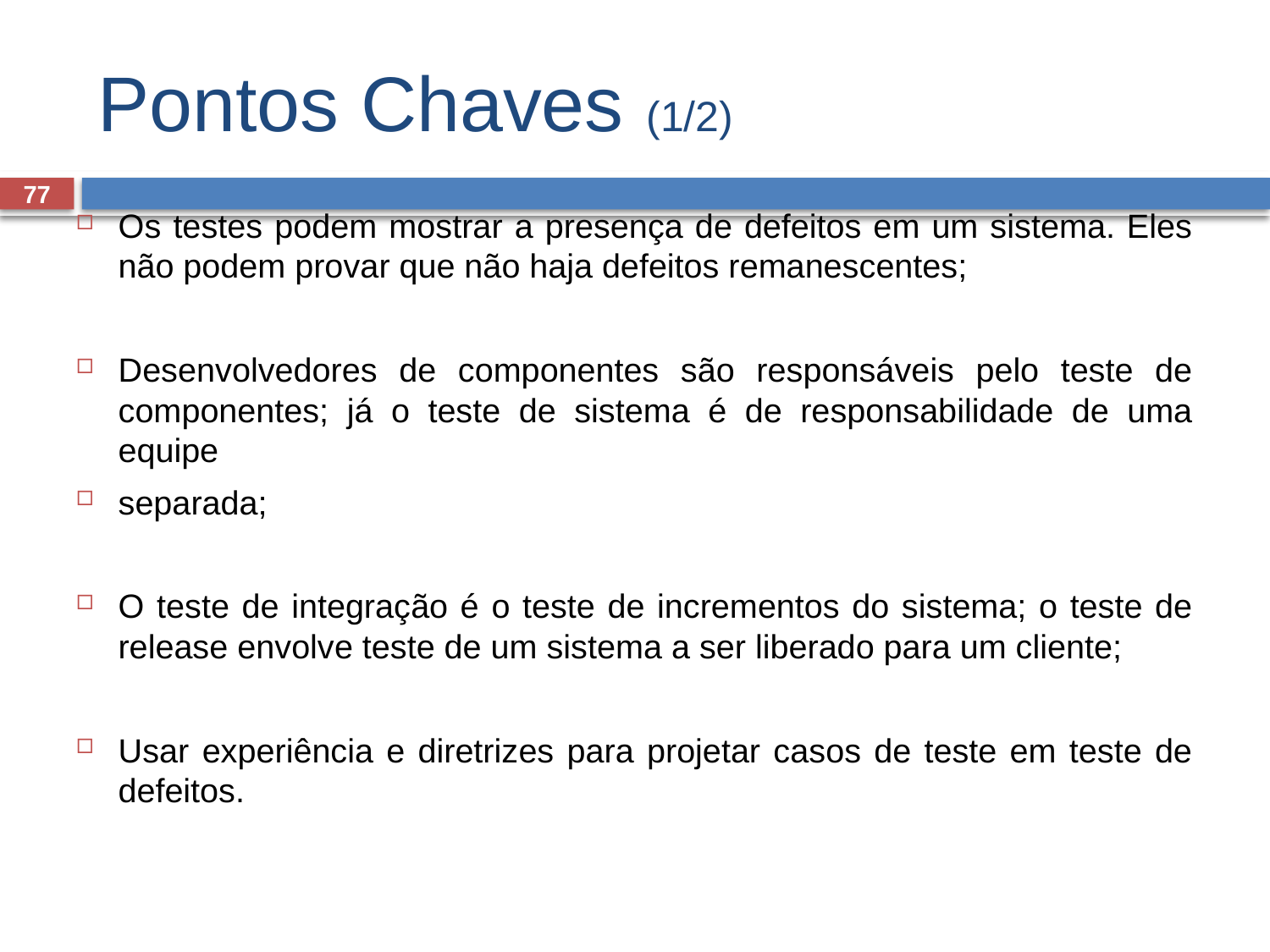

# Pontos Chaves (1/2)
77
Os testes podem mostrar a presença de defeitos em um sistema. Eles não podem provar que não haja defeitos remanescentes;

Desenvolvedores de componentes são responsáveis pelo teste de componentes; já o teste de sistema é de responsabilidade de uma equipe
separada;

O teste de integração é o teste de incrementos do sistema; o teste de release envolve teste de um sistema a ser liberado para um cliente;

Usar experiência e diretrizes para projetar casos de teste em teste de defeitos.